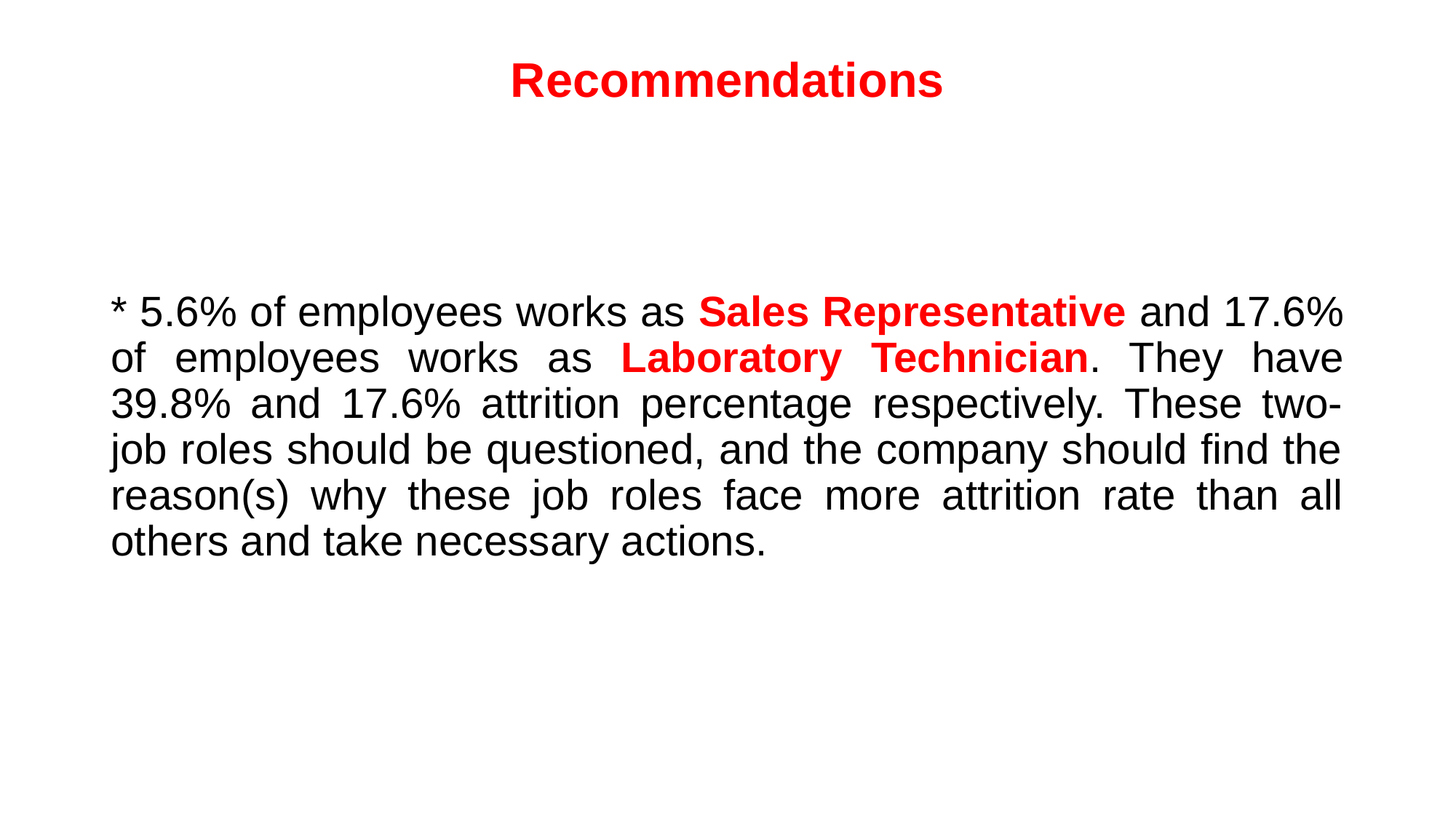

# Recommendations
* 5.6% of employees works as Sales Representative and 17.6% of employees works as Laboratory Technician. They have 39.8% and 17.6% attrition percentage respectively. These two-job roles should be questioned, and the company should find the reason(s) why these job roles face more attrition rate than all others and take necessary actions.